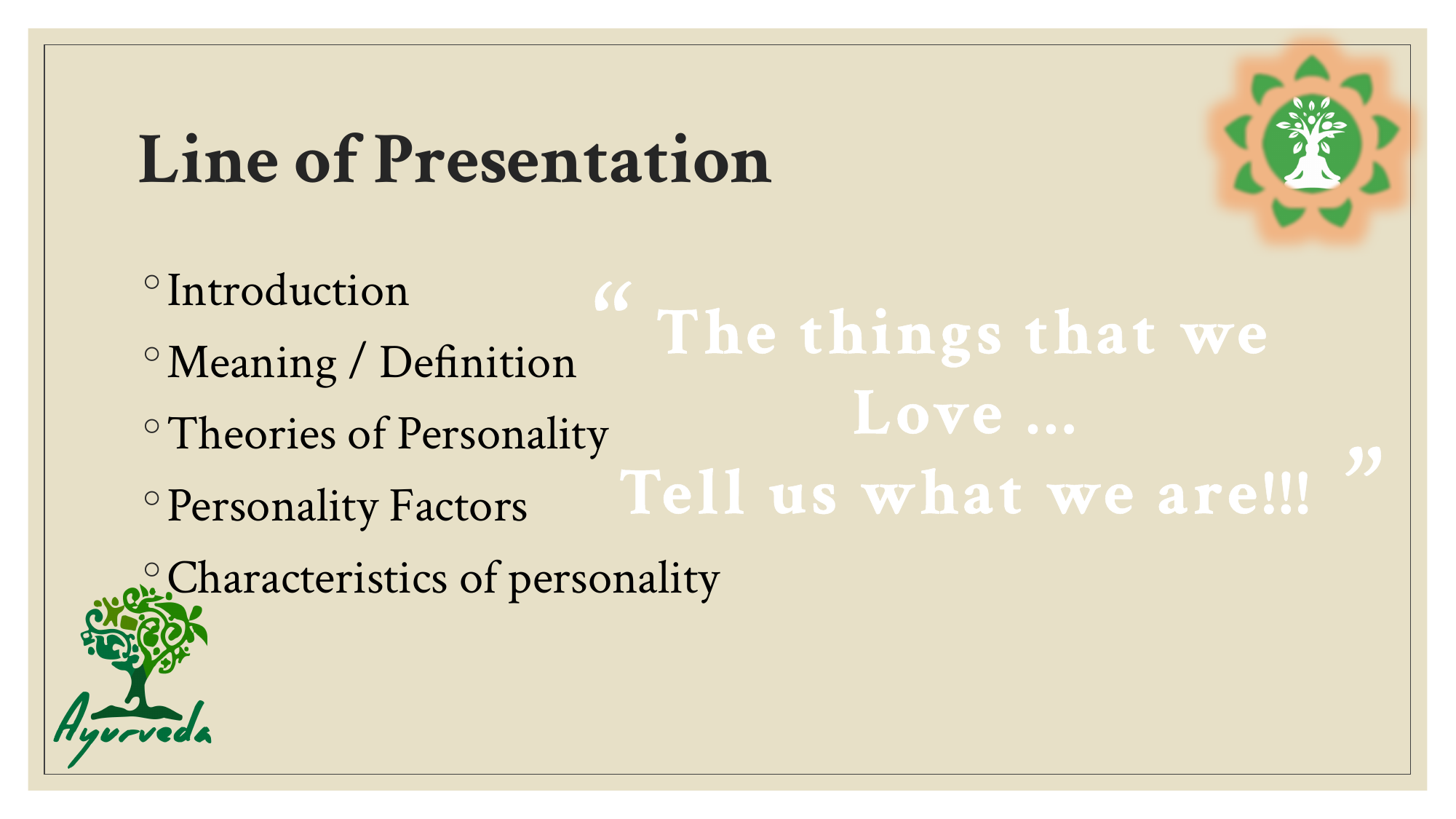

# Line of Presentation
“
The things that we Love …
Tell us what we are!!!
”
Introduction
Meaning / Definition
Theories of Personality
Personality Factors
Characteristics of personality